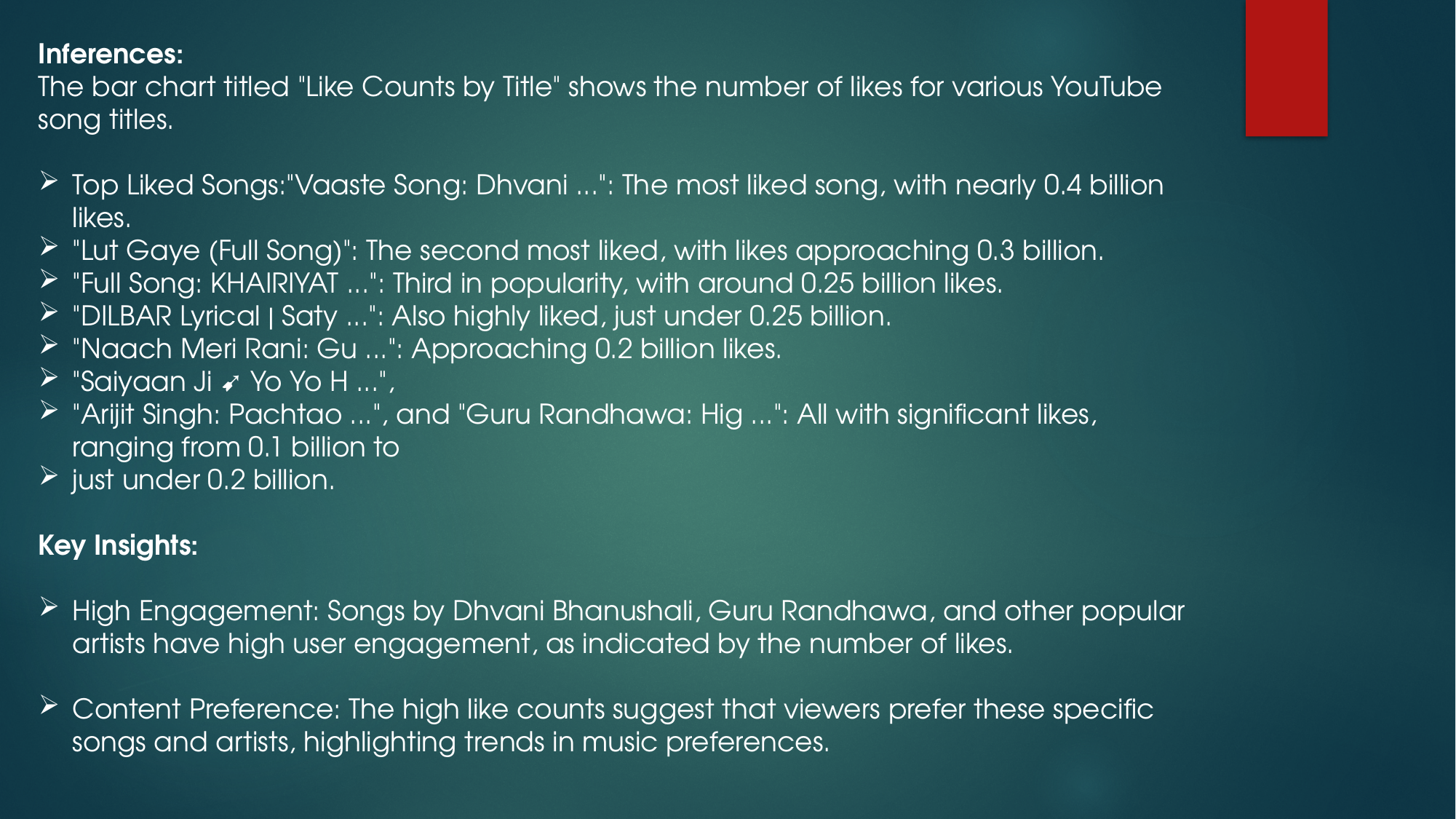

#
Inferences:
The bar chart titled "Like Counts by Title" shows the number of likes for various YouTube song titles.

Top Liked Songs:"Vaaste Song: Dhvani ...": The most liked song, with nearly 0.4 billion likes.
"Lut Gaye (Full Song)": The second most liked, with likes approaching 0.3 billion.
"Full Song: KHAIRIYAT ...": Third in popularity, with around 0.25 billion likes.
"DILBAR Lyrical | Saty ...": Also highly liked, just under 0.25 billion.
"Naach Meri Rani: Gu ...": Approaching 0.2 billion likes.
"Saiyaan Ji ➹ Yo Yo H ...",
"Arijit Singh: Pachtao ...", and "Guru Randhawa: Hig ...": All with significant likes, ranging from 0.1 billion to
just under 0.2 billion.

Key Insights:

High Engagement: Songs by Dhvani Bhanushali, Guru Randhawa, and other popular artists have high user engagement, as indicated by the number of likes.
Content Preference: The high like counts suggest that viewers prefer these specific songs and artists, highlighting trends in music preferences.